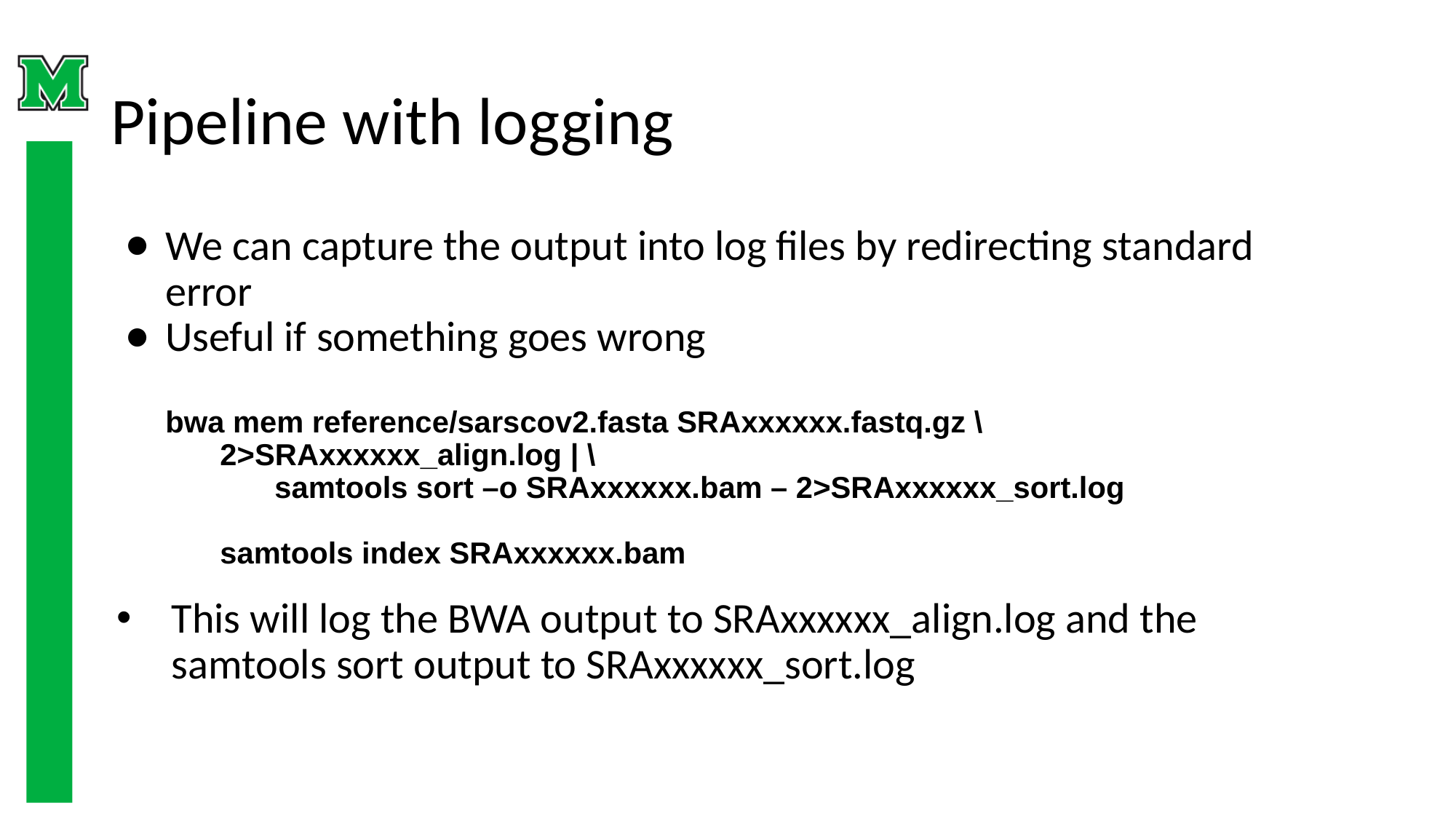

# Pipeline with logging
We can capture the output into log files by redirecting standard error
Useful if something goes wrong
bwa mem reference/sarscov2.fasta SRAxxxxxx.fastq.gz \
2>SRAxxxxxx_align.log | \
	samtools sort –o SRAxxxxxx.bam – 2>SRAxxxxxx_sort.log
samtools index SRAxxxxxx.bam

This will log the BWA output to SRAxxxxxx_align.log and the samtools sort output to SRAxxxxxx_sort.log